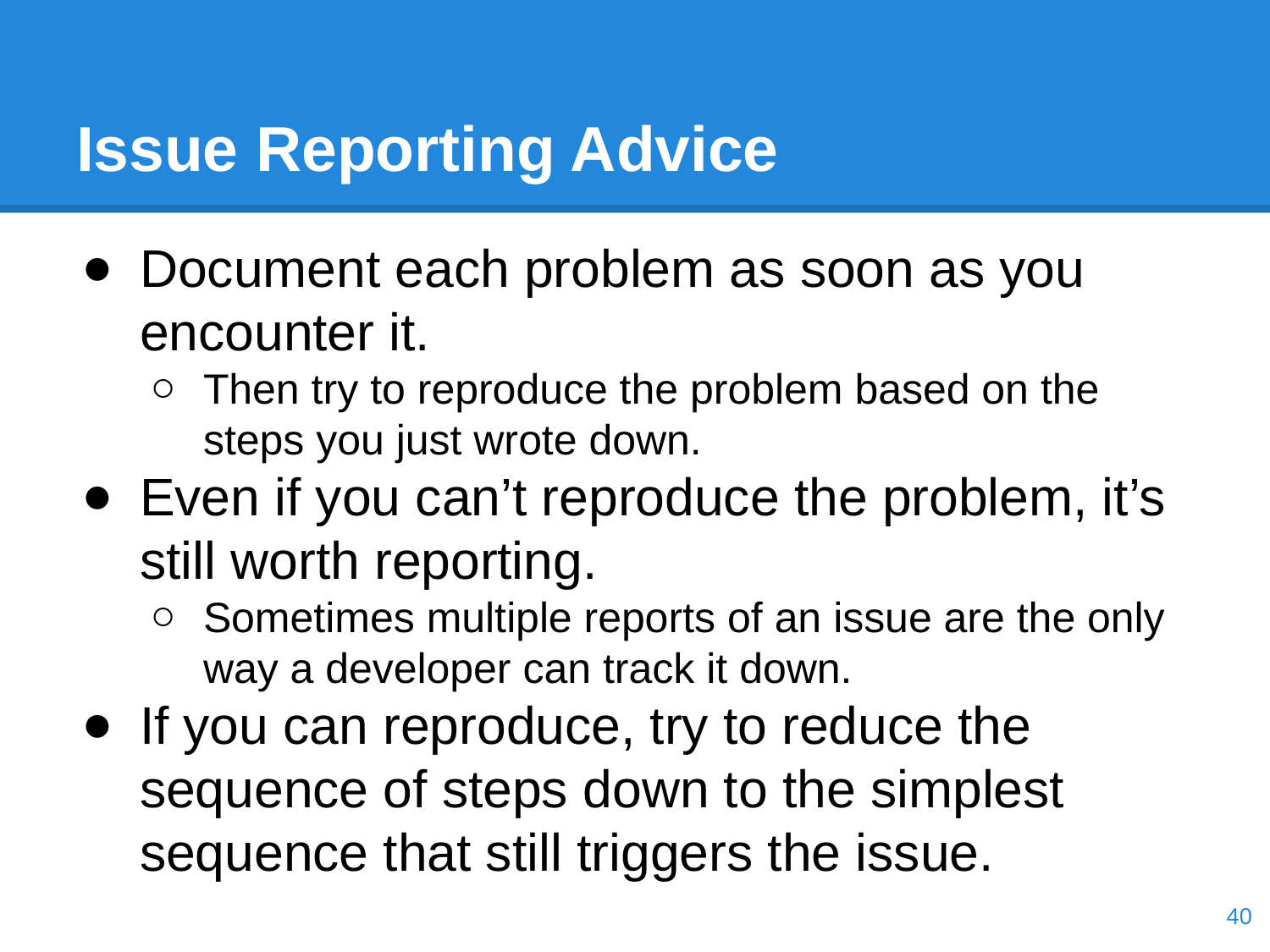

# Issue Reporting Advice
Document each problem as soon as you encounter it.
Then try to reproduce the problem based on the steps you just wrote down.
Even if you can’t reproduce the problem, it’s still worth reporting.
Sometimes multiple reports of an issue are the only way a developer can track it down.
If you can reproduce, try to reduce the sequence of steps down to the simplest sequence that still triggers the issue.
40